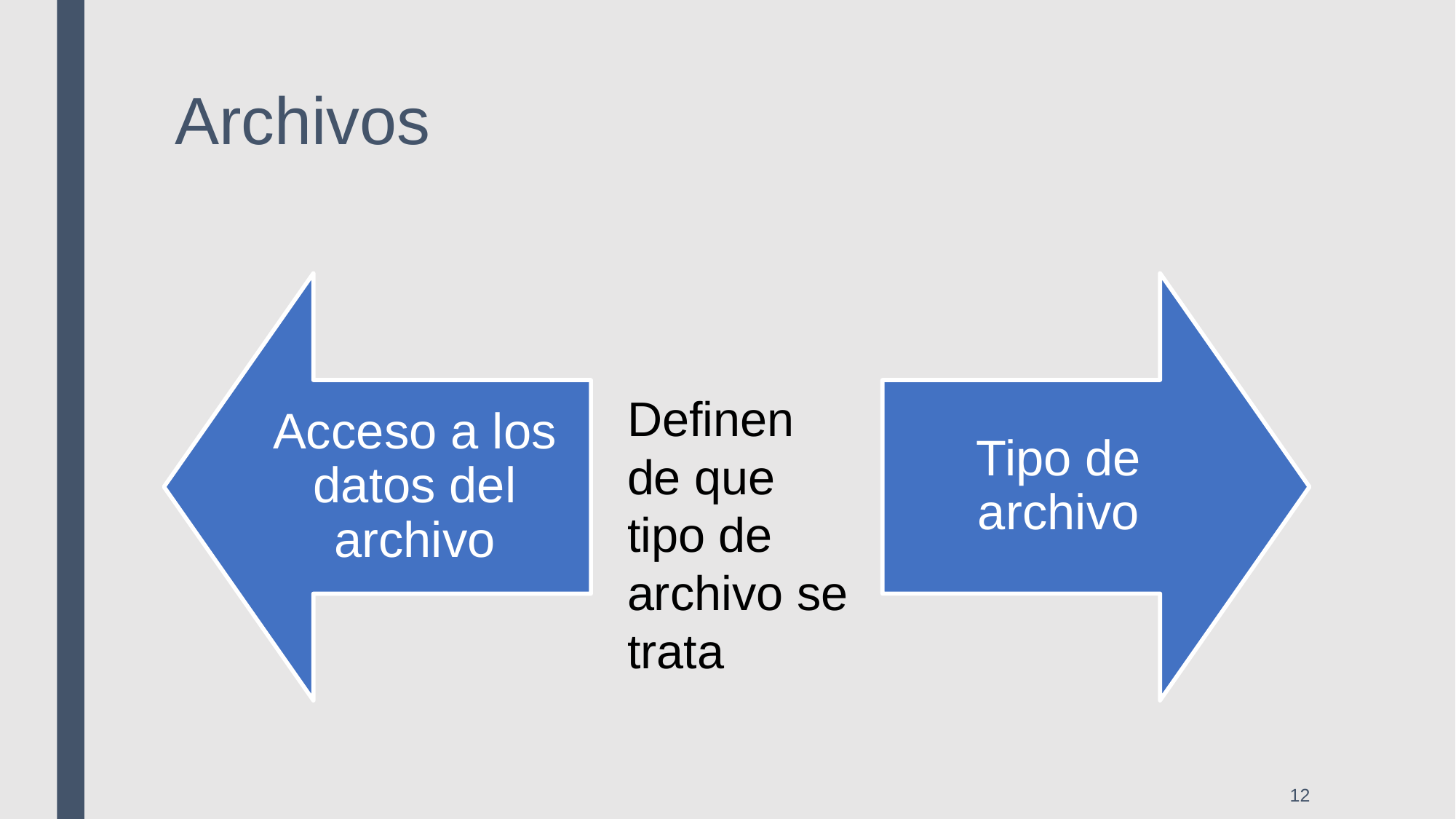

# Archivos

Acceso a los datos del archivo
Tipo de archivo
Definen de que tipo de archivo se trata
12